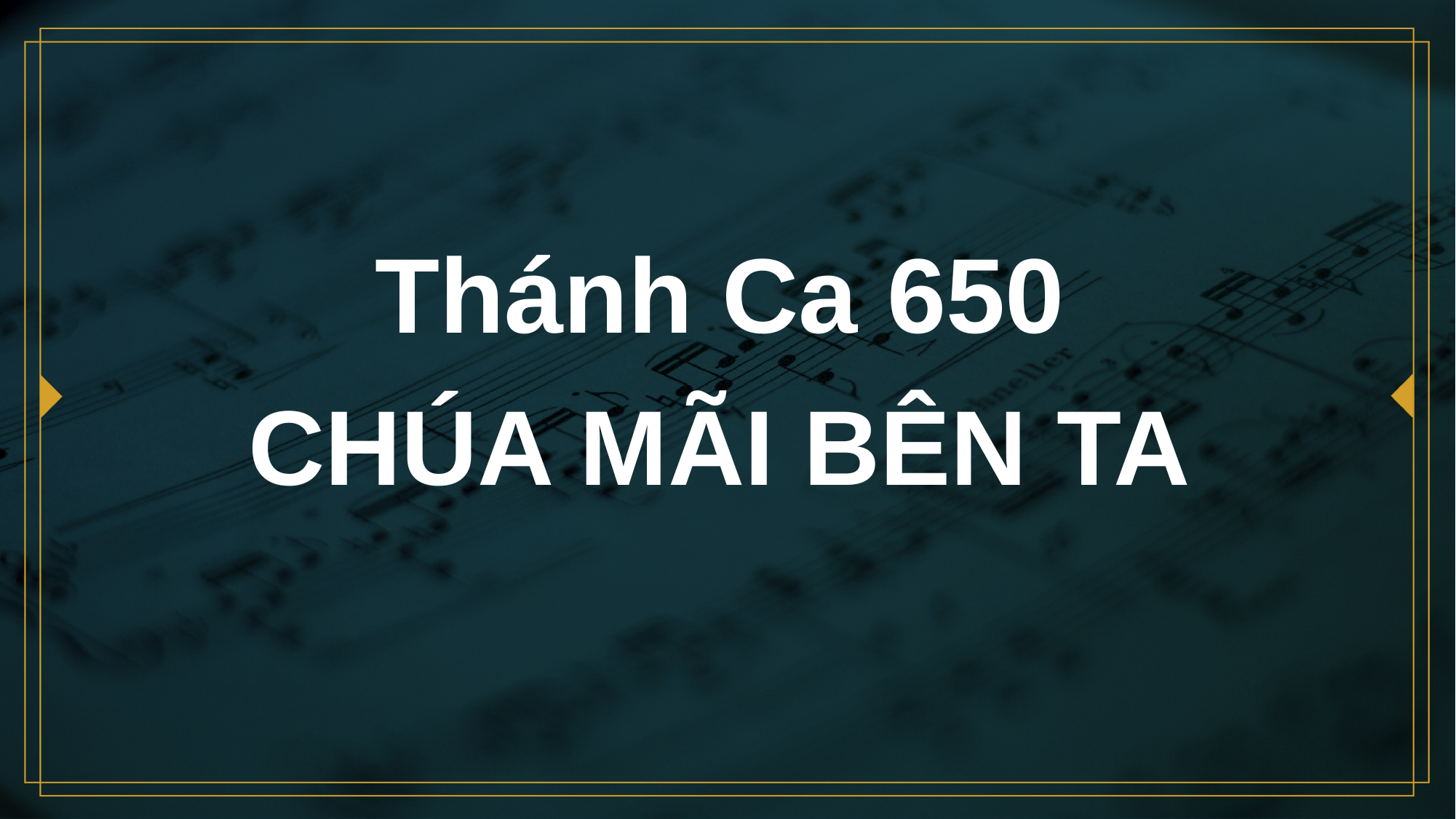

# Thánh Ca 650 CHÚA MÃI BÊN TA